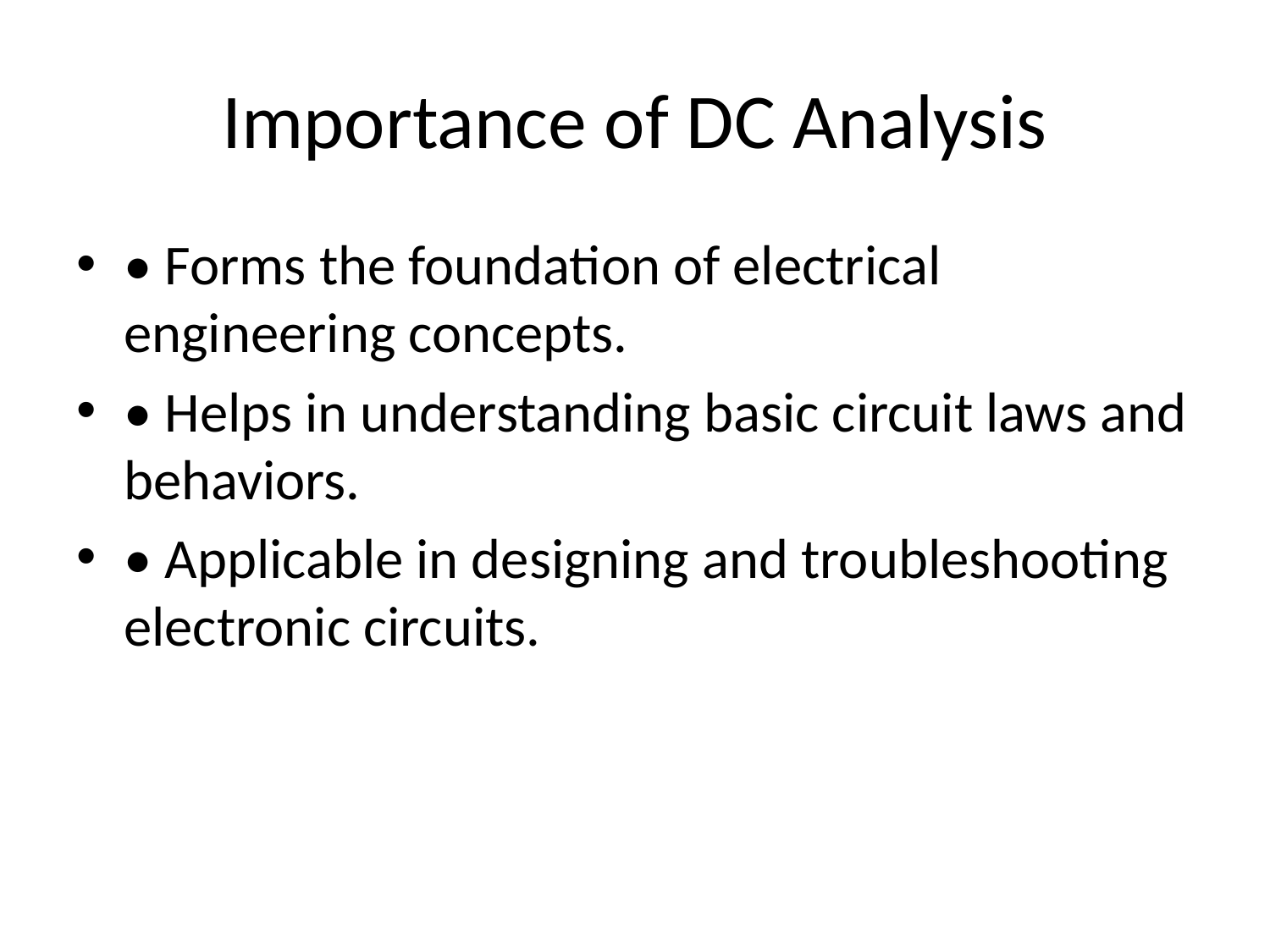

# Importance of DC Analysis
• Forms the foundation of electrical engineering concepts.
• Helps in understanding basic circuit laws and behaviors.
• Applicable in designing and troubleshooting electronic circuits.